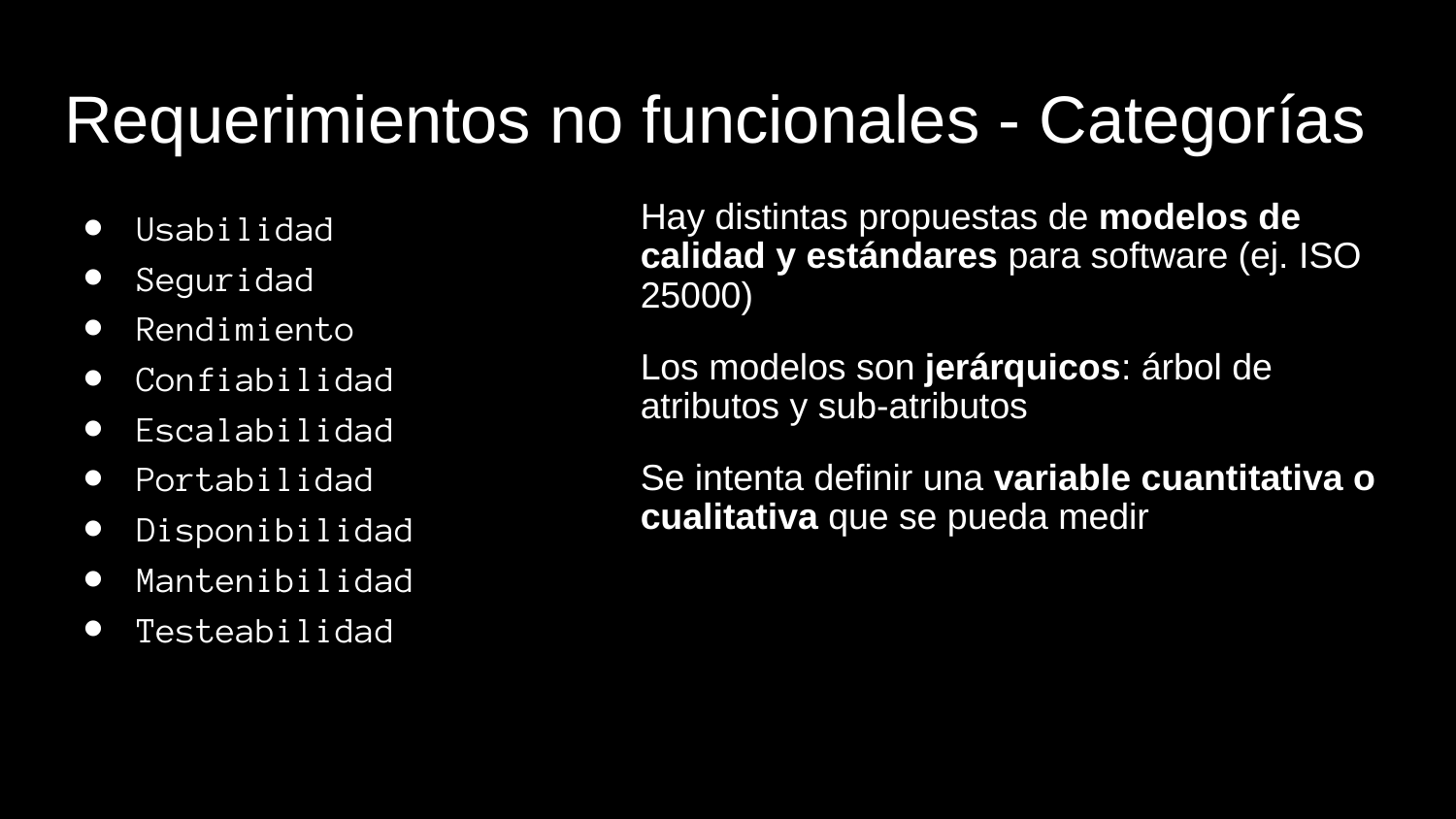

# Requerimientos no funcionales - Categorías
Usabilidad
Seguridad
Rendimiento
Confiabilidad
Escalabilidad
Portabilidad
Disponibilidad
Mantenibilidad
Testeabilidad
Hay distintas propuestas de modelos de calidad y estándares para software (ej. ISO 25000)
Los modelos son jerárquicos: árbol de atributos y sub-atributos
Se intenta definir una variable cuantitativa o cualitativa que se pueda medir